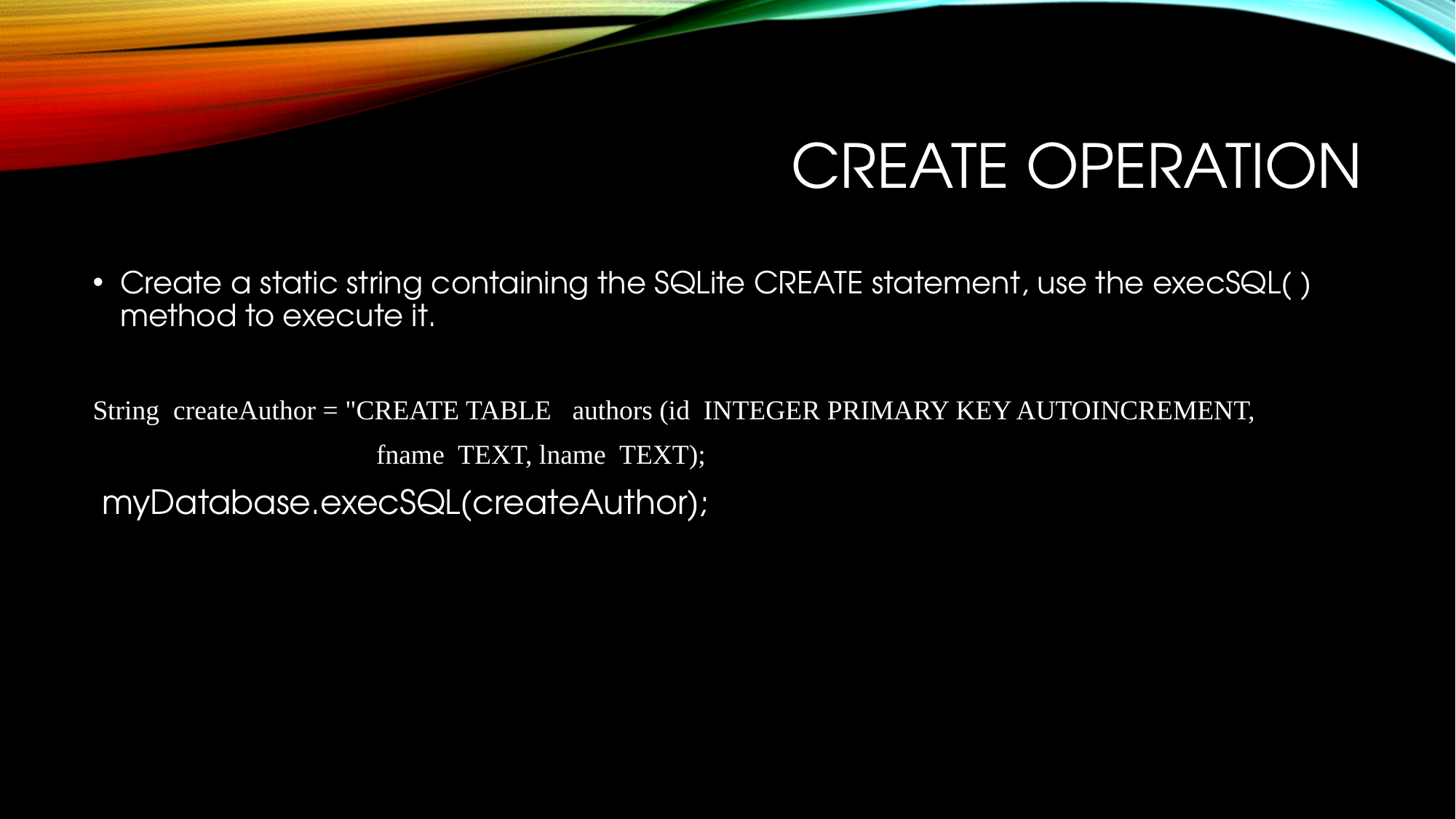

# Create OPERATION
Create a static string containing the SQLite CREATE statement, use the execSQL( ) method to execute it.

String  createAuthor = "CREATE TABLE   authors (id  INTEGER PRIMARY KEY AUTOINCREMENT,
                                         fname  TEXT, lname  TEXT);
 myDatabase.execSQL(createAuthor);